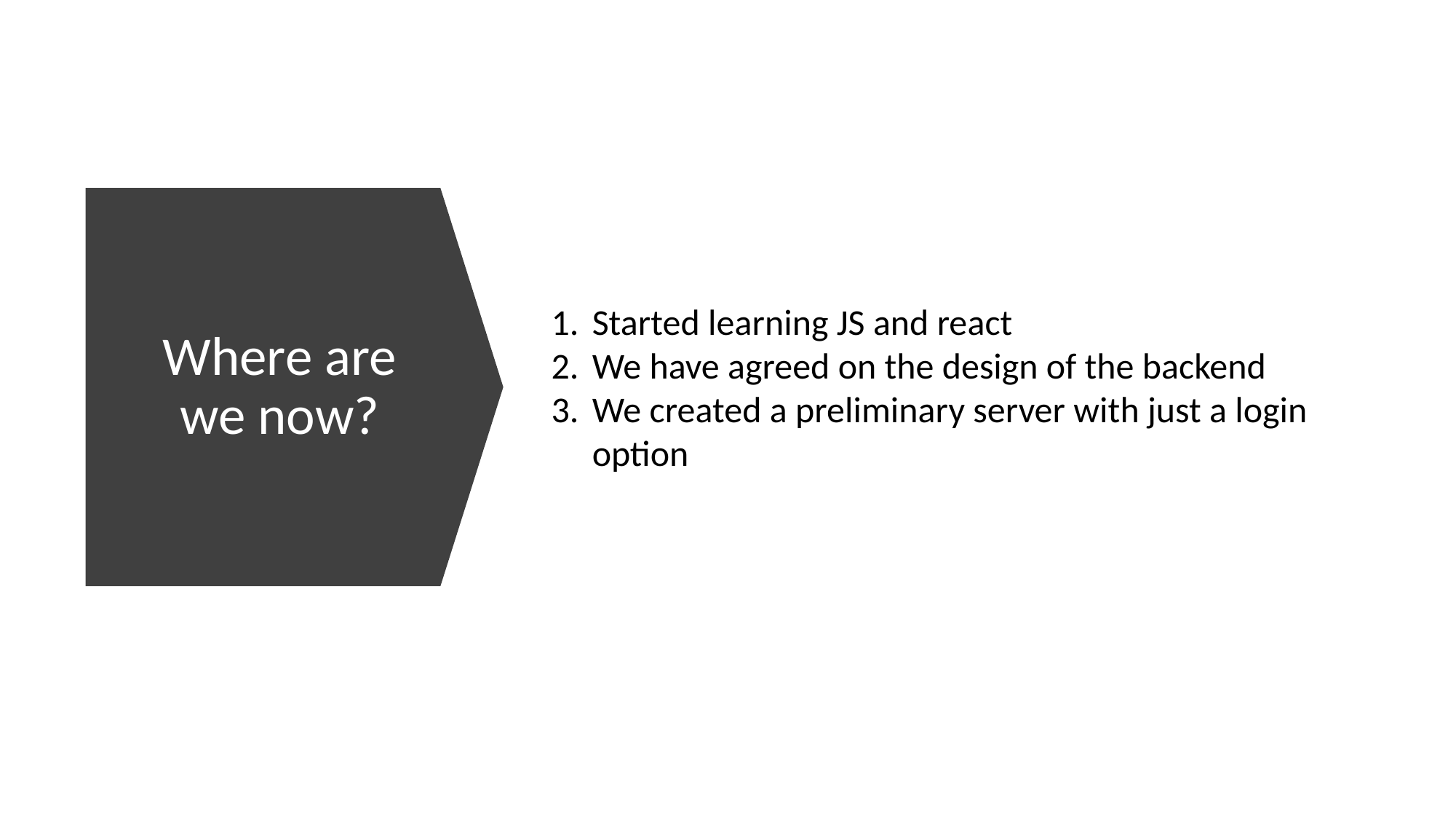

# Where are we now?
Started learning JS and react
We have agreed on the design of the backend
We created a preliminary server with just a login option